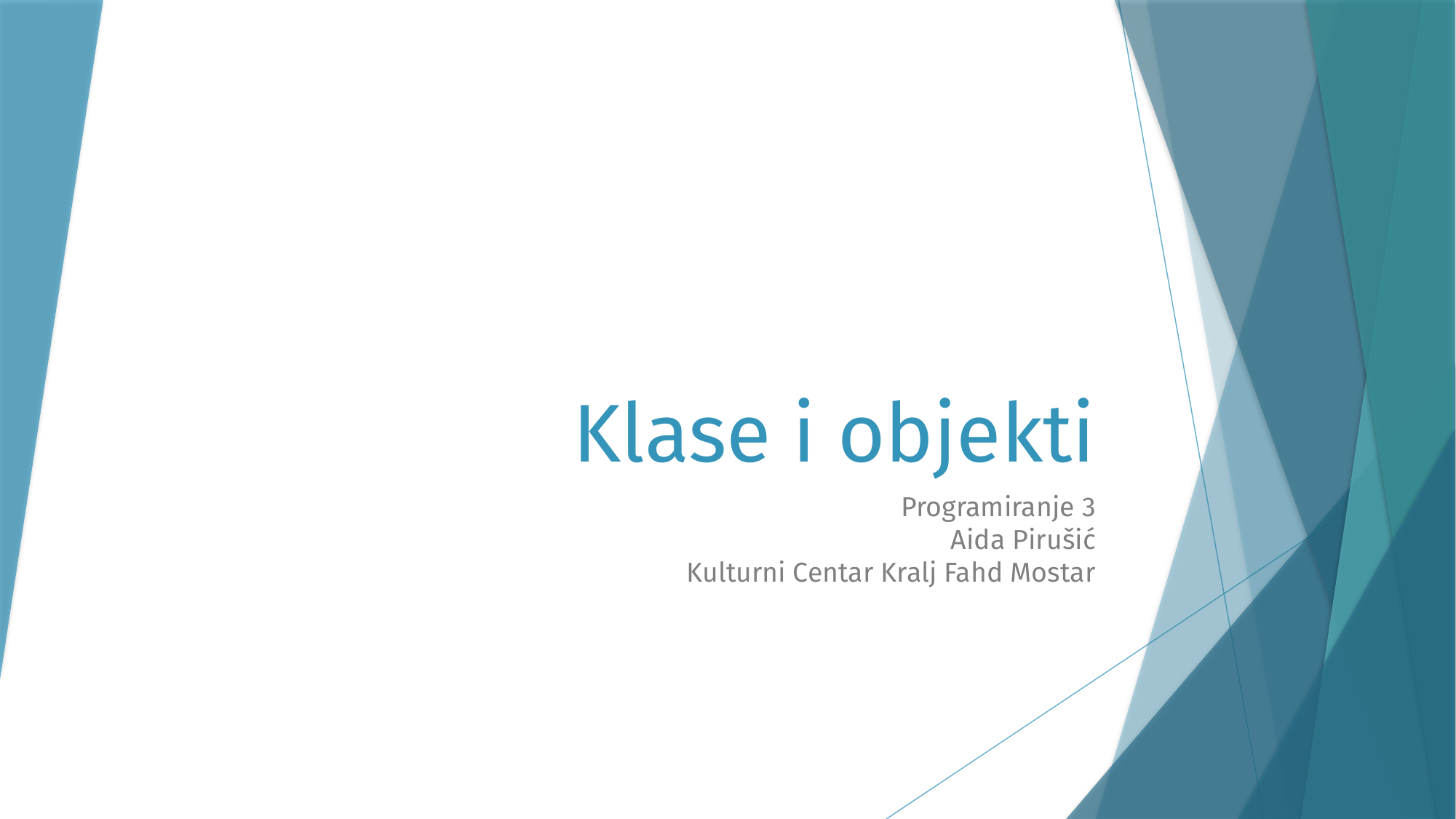

# Klase i objekti
Programiranje 3
Aida Pirušić
Kulturni Centar Kralj Fahd Mostar